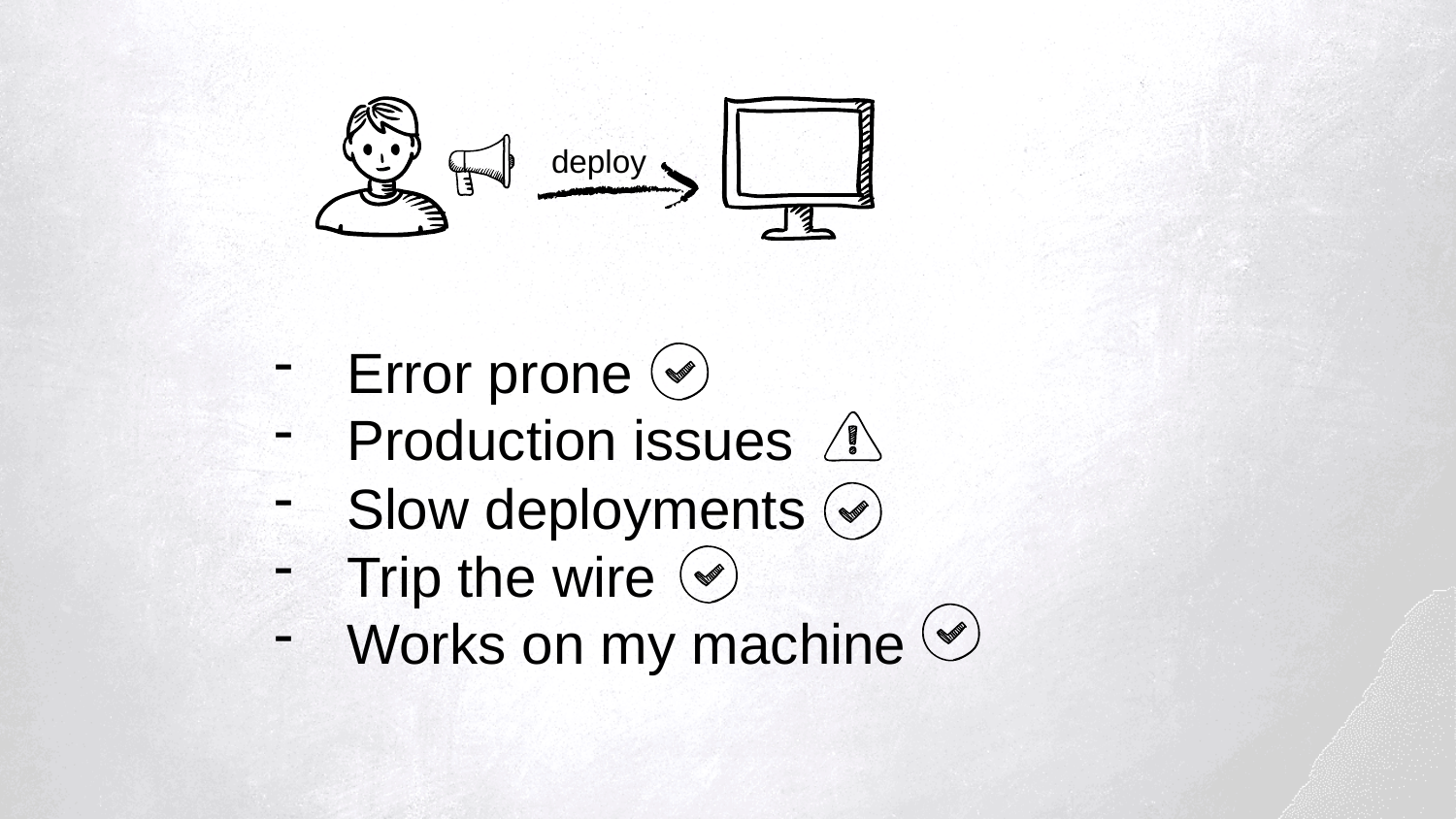

deploy

Error prone
Production issues
Slow deployments
Trip the wire
Works on my machine